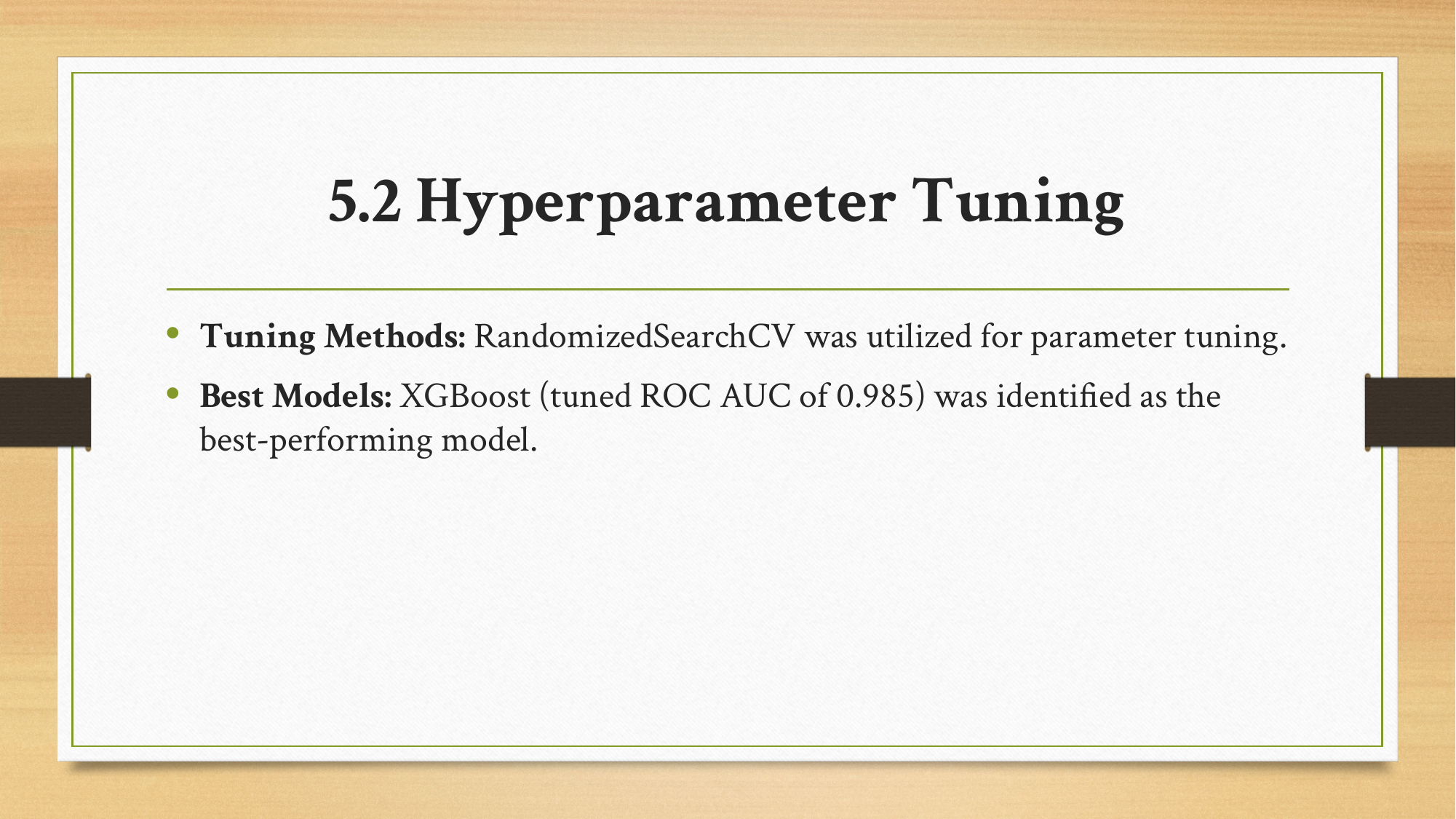

# 5.2 Hyperparameter Tuning
Tuning Methods: RandomizedSearchCV was utilized for parameter tuning.
Best Models: XGBoost (tuned ROC AUC of 0.985) was identified as the best-performing model.